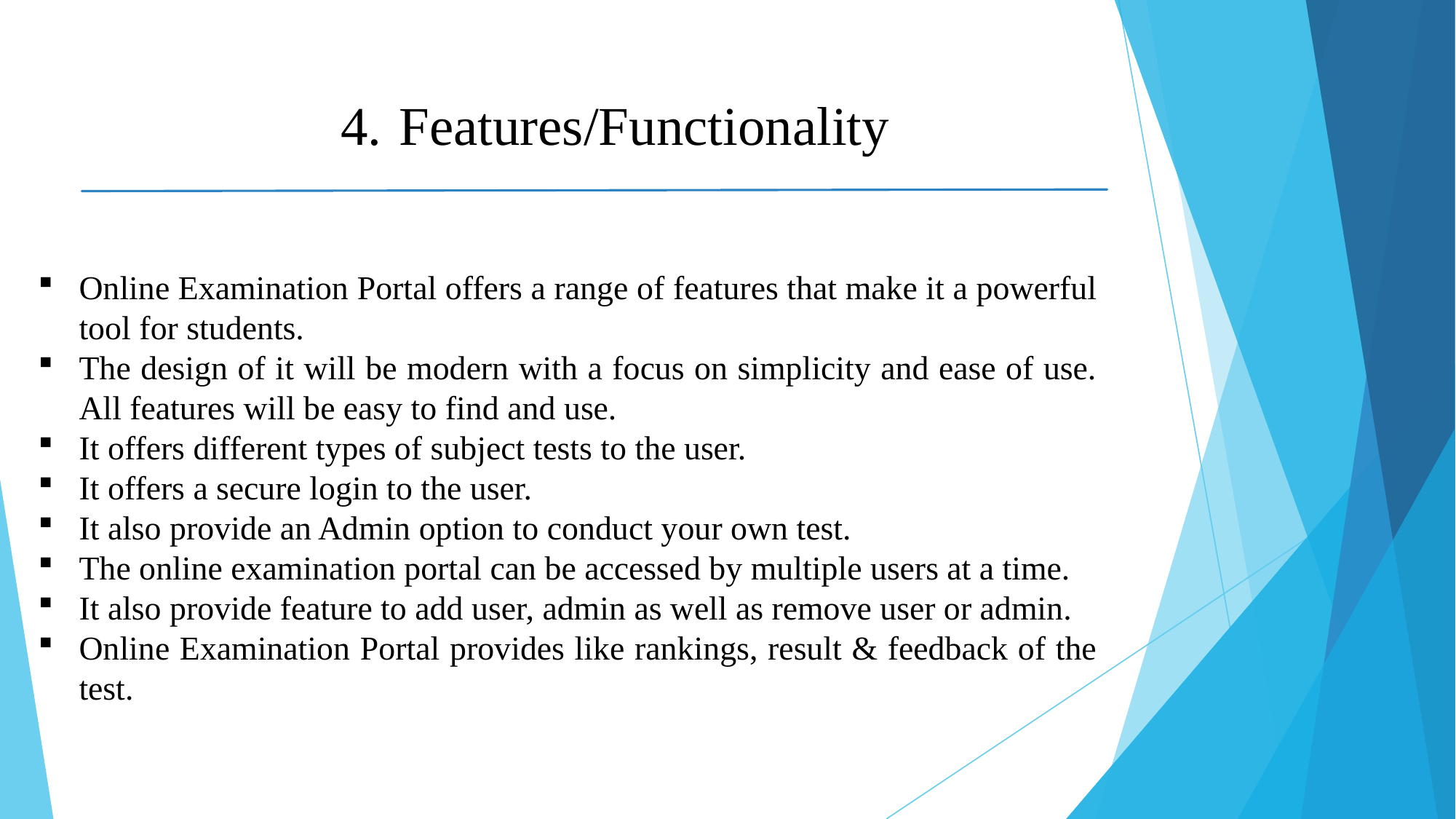

4. Features/Functionality

Online Examination Portal offers a range of features that make it a powerful tool for students.
The design of it will be modern with a focus on simplicity and ease of use. All features will be easy to find and use.
It offers different types of subject tests to the user.
It offers a secure login to the user.
It also provide an Admin option to conduct your own test.
The online examination portal can be accessed by multiple users at a time.
It also provide feature to add user, admin as well as remove user or admin.
Online Examination Portal provides like rankings, result & feedback of the test.